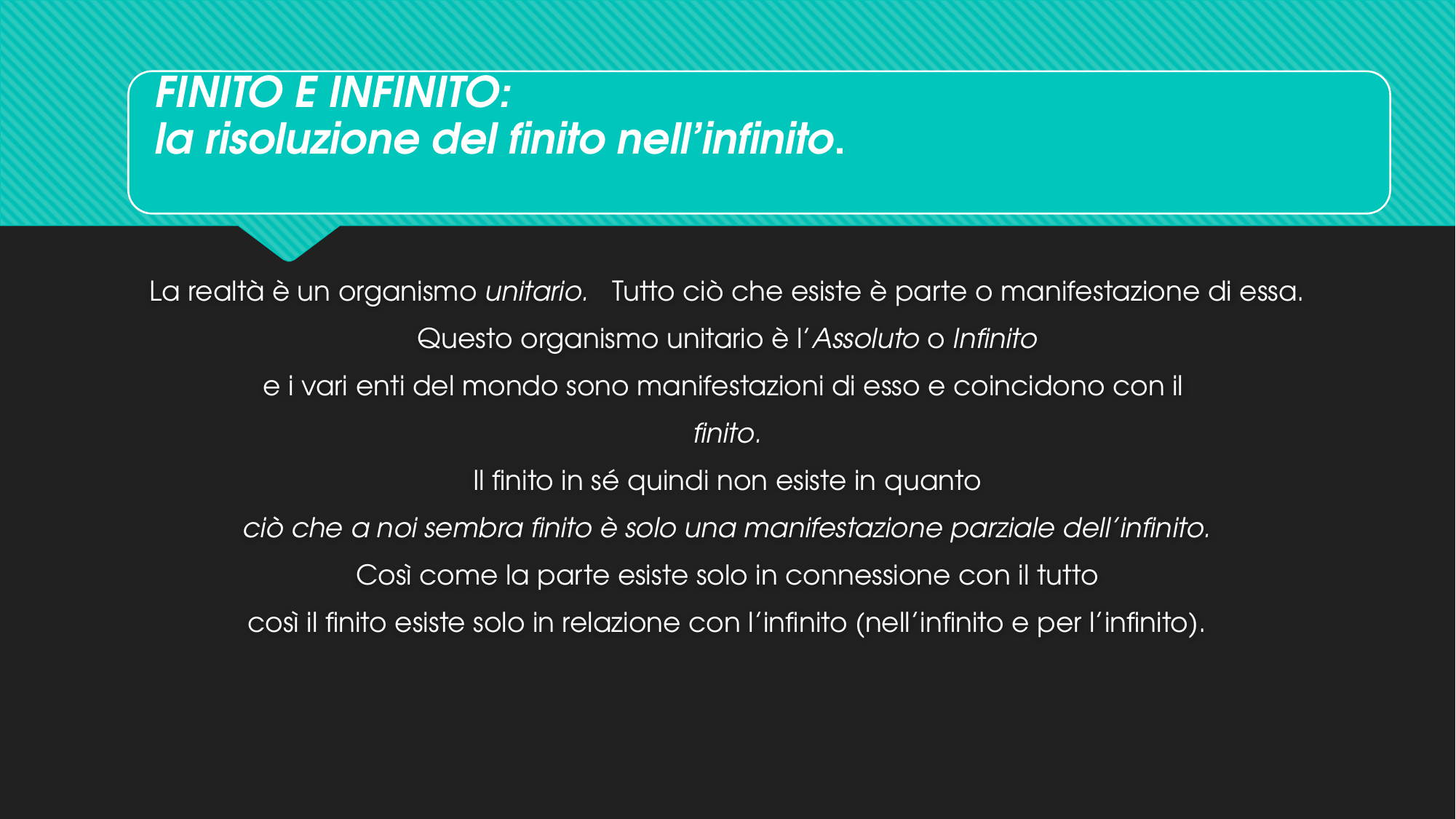

FINITO E INFINITO:
la risoluzione del finito nell’infinito.
La realtà è un organismo unitario.   Tutto ciò che esiste è parte o manifestazione di essa.
Questo organismo unitario è l’Assoluto o Infinito
e i vari enti del mondo sono manifestazioni di esso e coincidono con il
finito.
Il finito in sé quindi non esiste in quanto
ciò che a noi sembra finito è solo una manifestazione parziale dell’infinito.
Così come la parte esiste solo in connessione con il tutto
così il finito esiste solo in relazione con l’infinito (nell’infinito e per l’infinito).